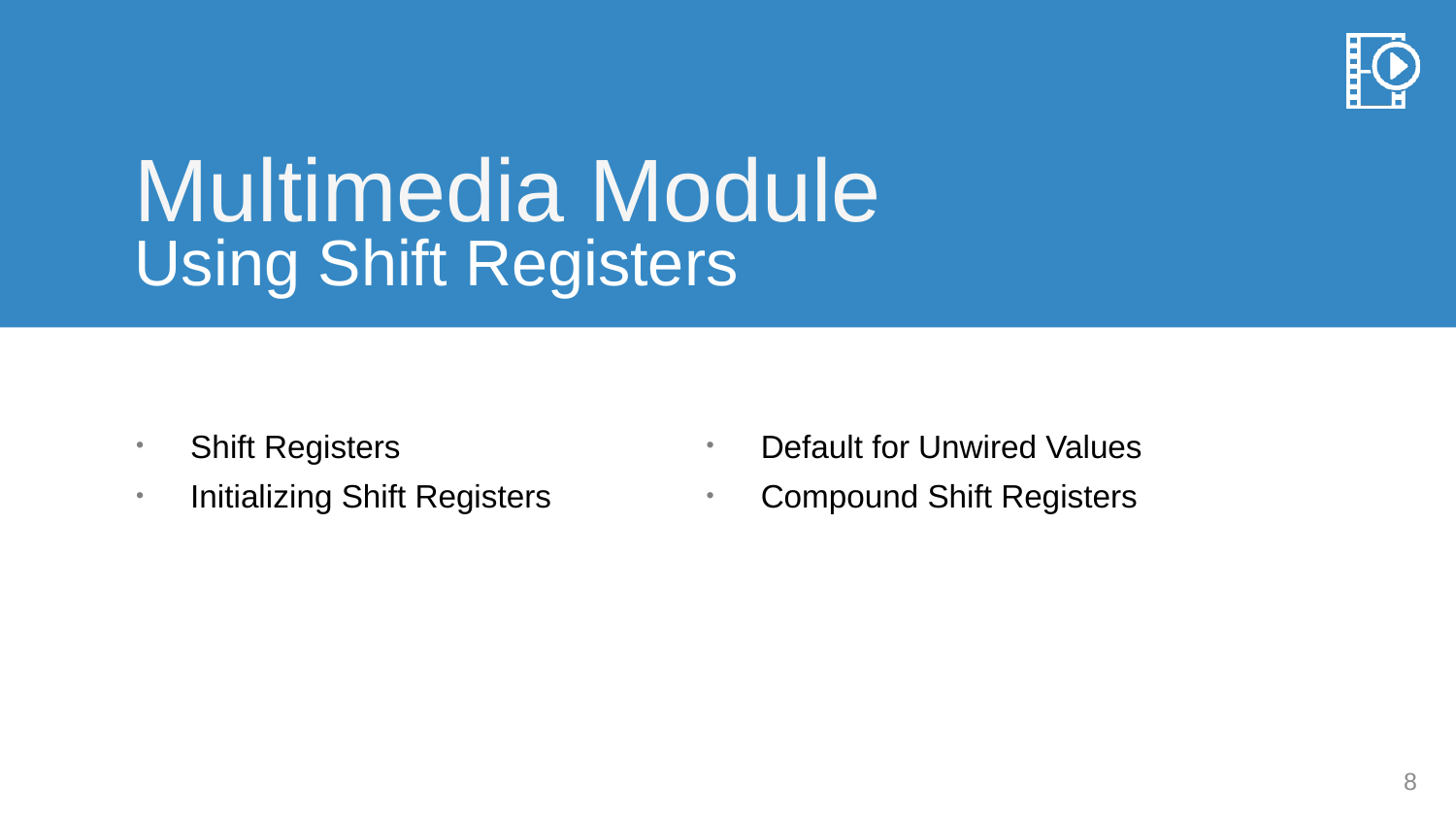

Using Shift Registers
Shift Registers
Initializing Shift Registers

Default for Unwired Values
Compound Shift Registers

8